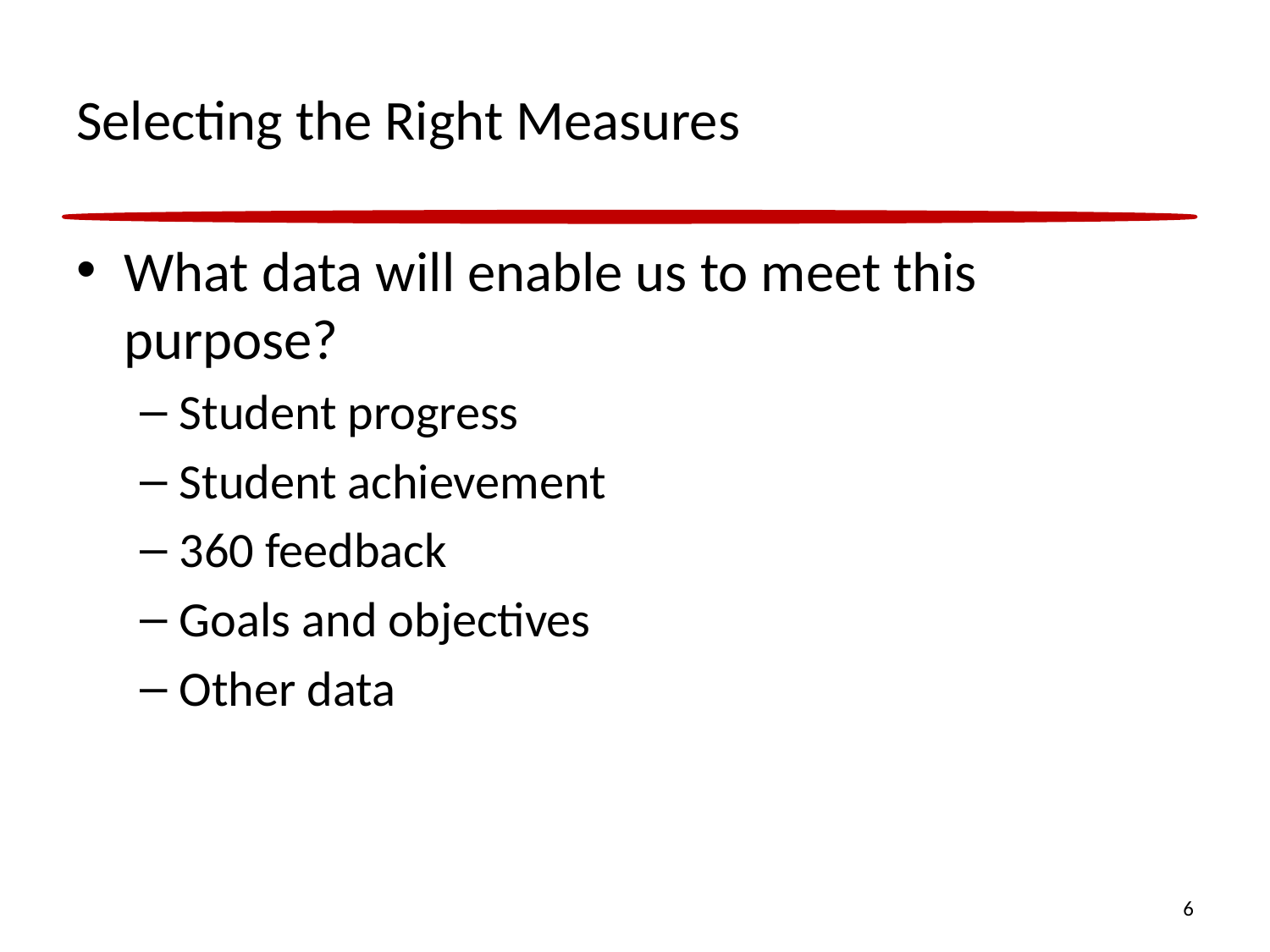

# Selecting the Right Measures
What data will enable us to meet this purpose?
Student progress
Student achievement
360 feedback
Goals and objectives
Other data
6